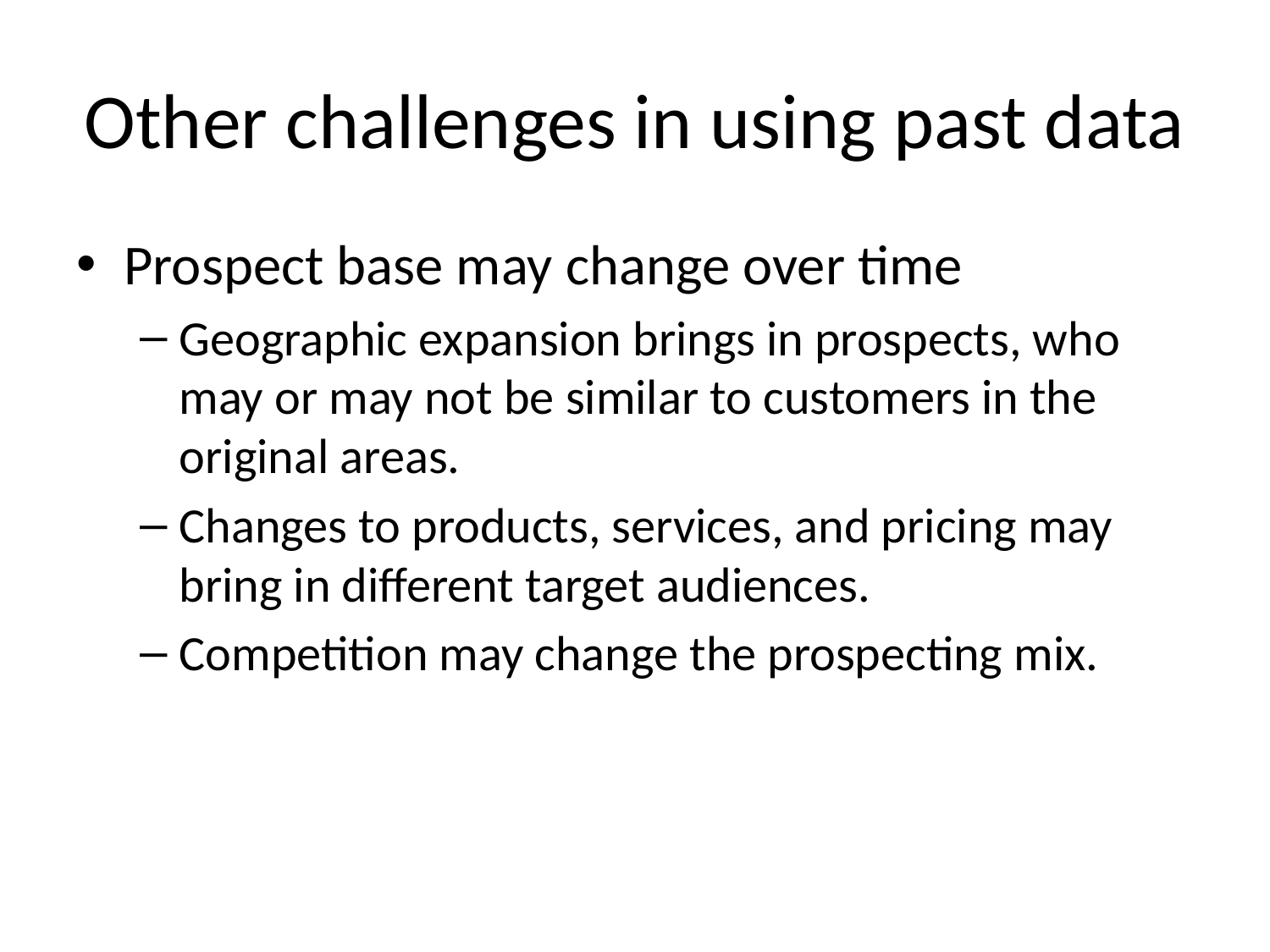

# Other challenges in using past data
Prospect base may change over time
Geographic expansion brings in prospects, who may or may not be similar to customers in the original areas.
Changes to products, services, and pricing may bring in different target audiences.
Competition may change the prospecting mix.